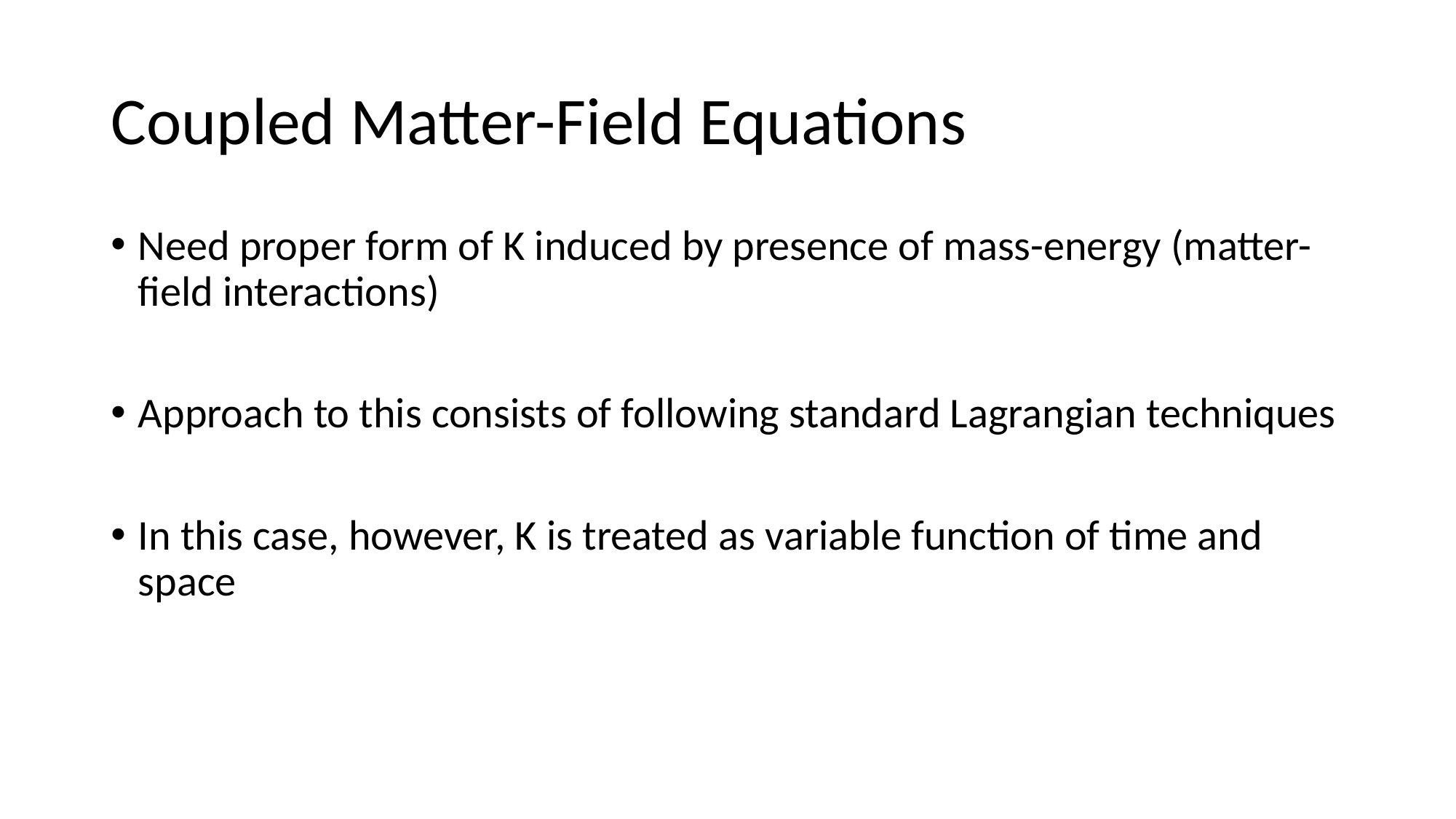

# Coupled Matter-Field Equations
Need proper form of K induced by presence of mass-energy (matter-field interactions)

Approach to this consists of following standard Lagrangian techniques

In this case, however, K is treated as variable function of time and space